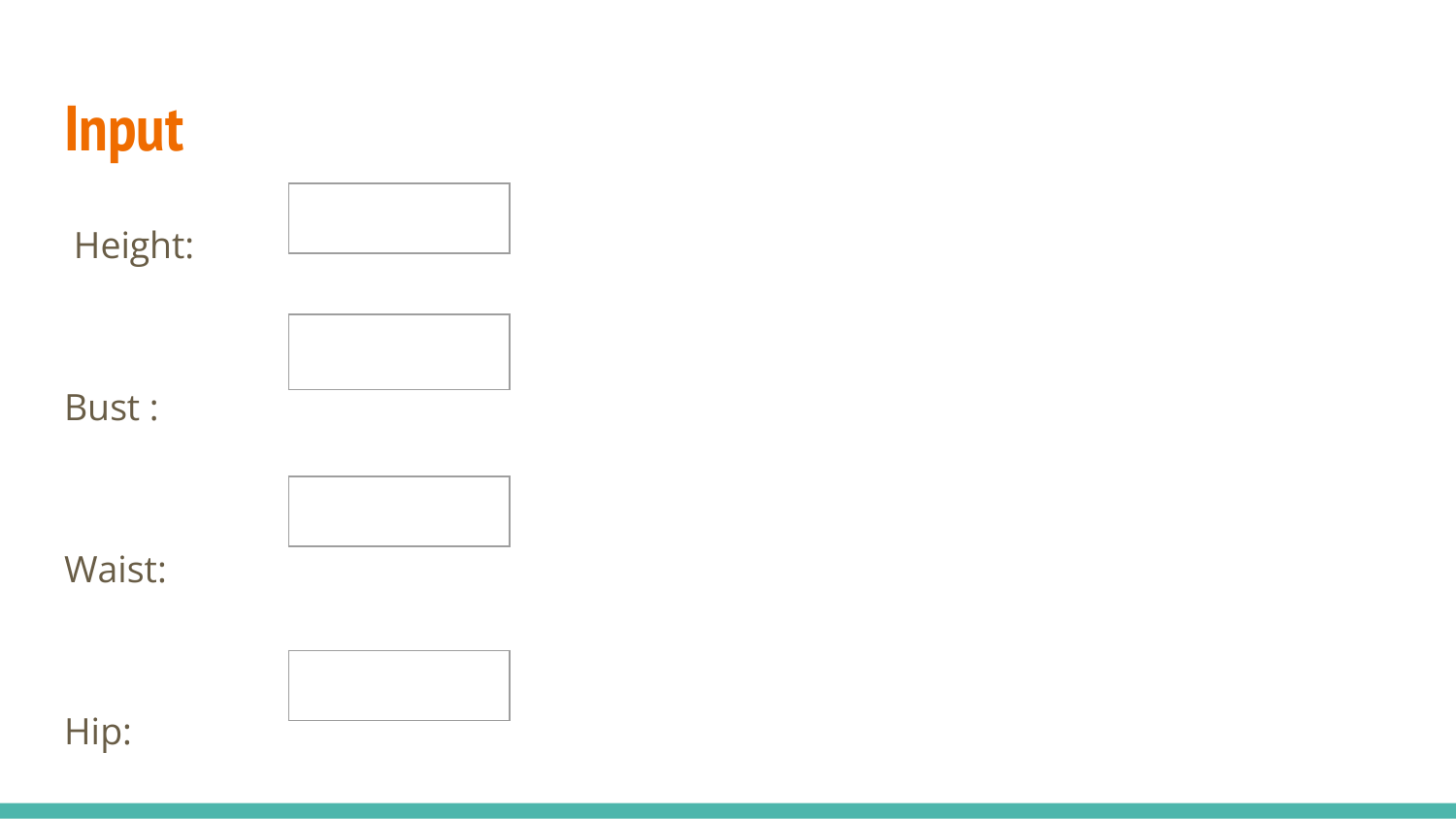

# Input
|  |
| --- |
 Height:

Bust :

Waist:

Hip:
|  |
| --- |
|  |
| --- |
|  |
| --- |